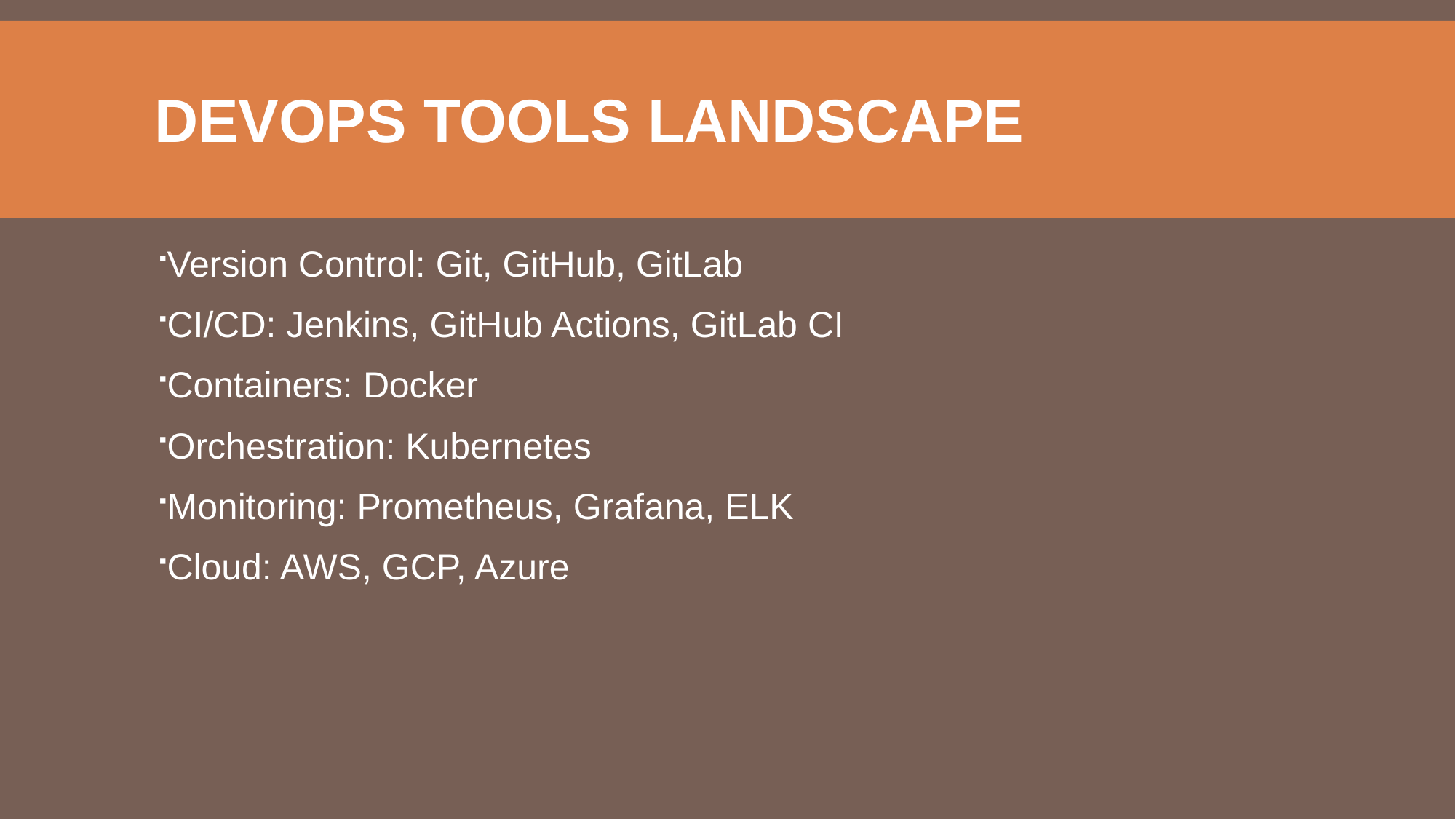

# DevOps Tools Landscape
Version Control: Git, GitHub, GitLab
CI/CD: Jenkins, GitHub Actions, GitLab CI
Containers: Docker
Orchestration: Kubernetes
Monitoring: Prometheus, Grafana, ELK
Cloud: AWS, GCP, Azure